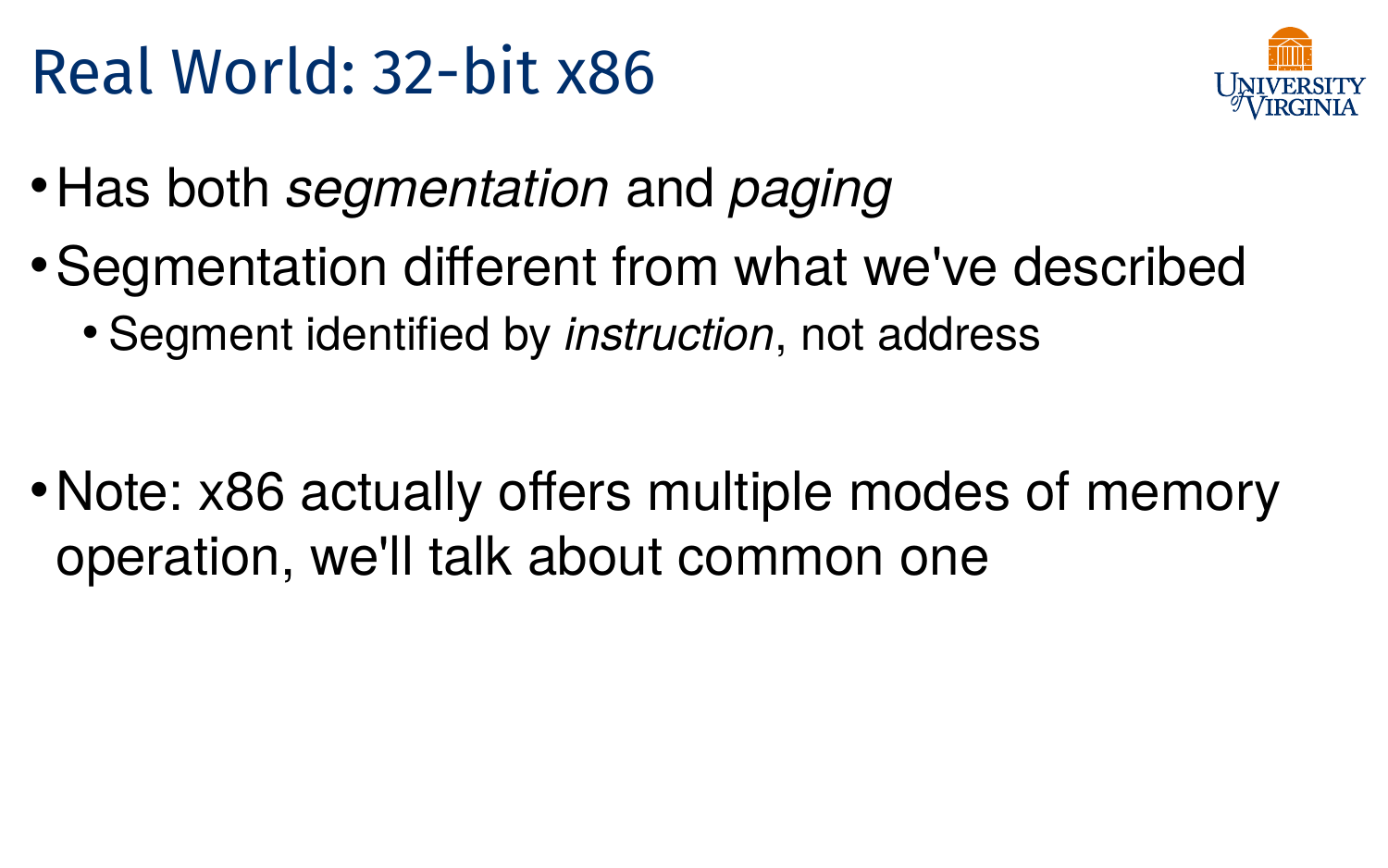

# Real World: 32-bit x86
Has both segmentation and paging
Segmentation different from what we've described
Segment identified by instruction, not address

Note: x86 actually offers multiple modes of memory operation, we'll talk about common one